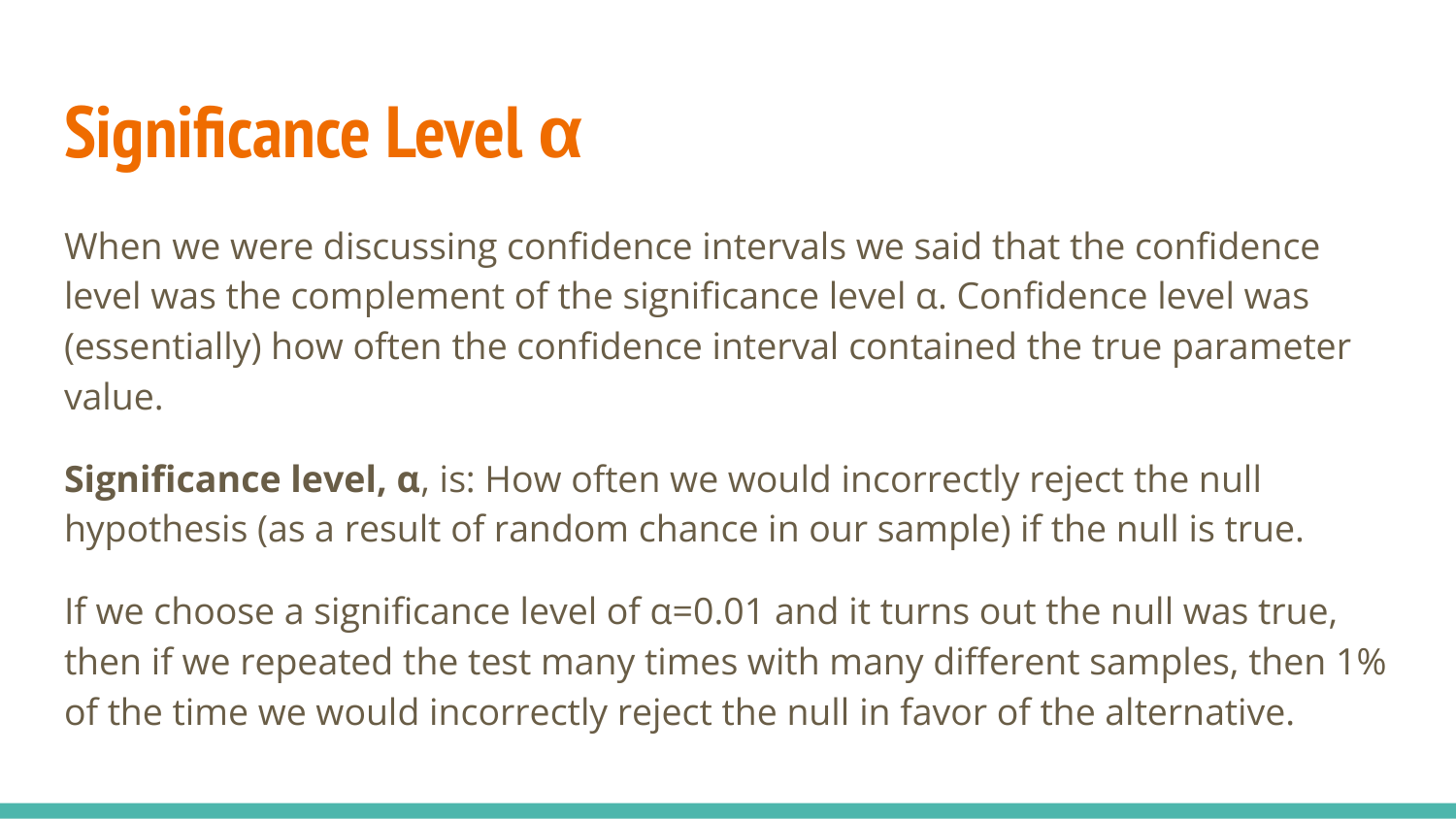

# Significance Level α
When we were discussing confidence intervals we said that the confidence level was the complement of the significance level α. Confidence level was (essentially) how often the confidence interval contained the true parameter value.
Significance level, α, is: How often we would incorrectly reject the null hypothesis (as a result of random chance in our sample) if the null is true.
If we choose a significance level of α=0.01 and it turns out the null was true, then if we repeated the test many times with many different samples, then 1% of the time we would incorrectly reject the null in favor of the alternative.